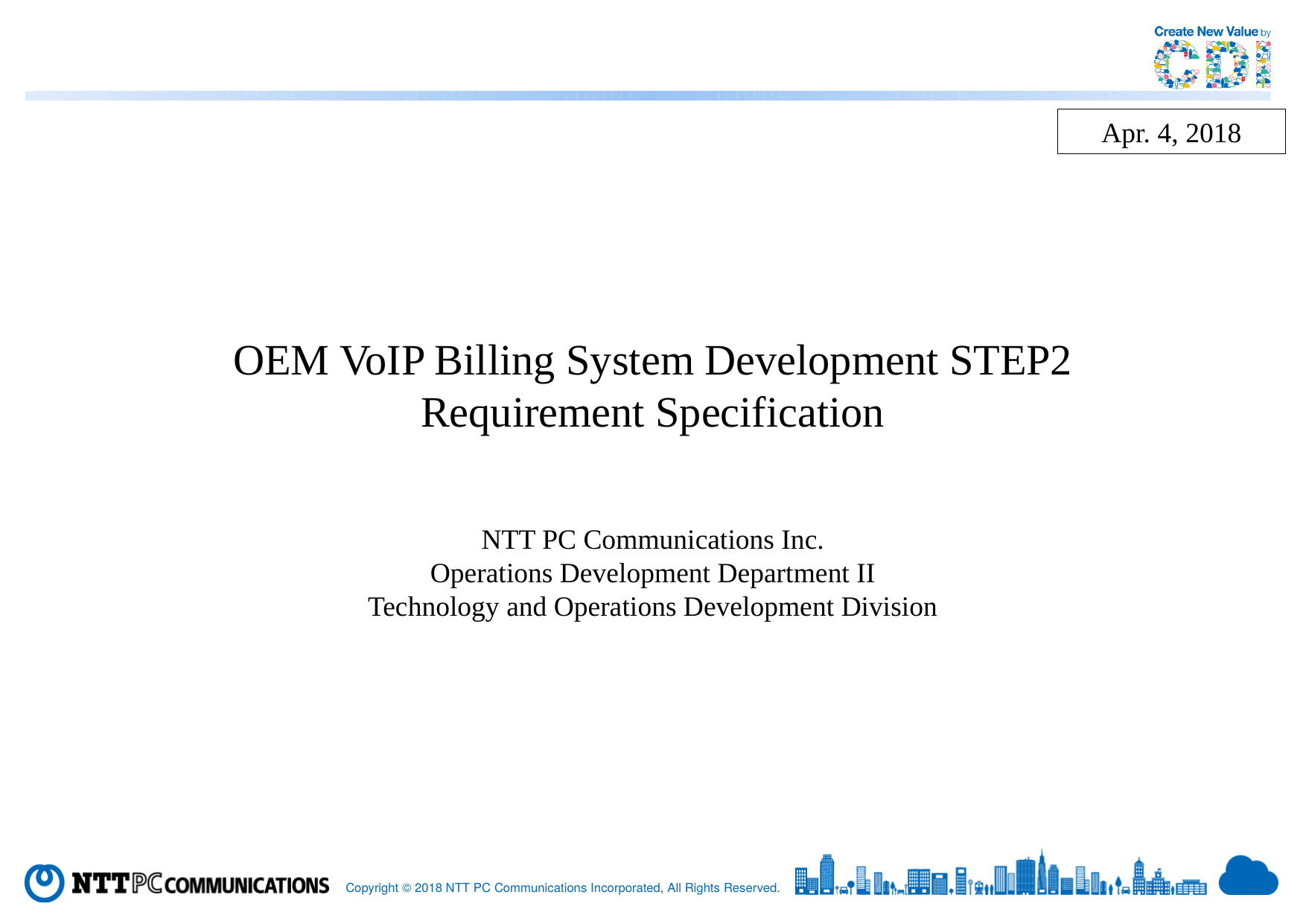

Apr. 4, 2018
OEM VoIP Billing System Development STEP2
Requirement Specification
NTT PC Communications Inc.
Operations Development Department II
Technology and Operations Development Division